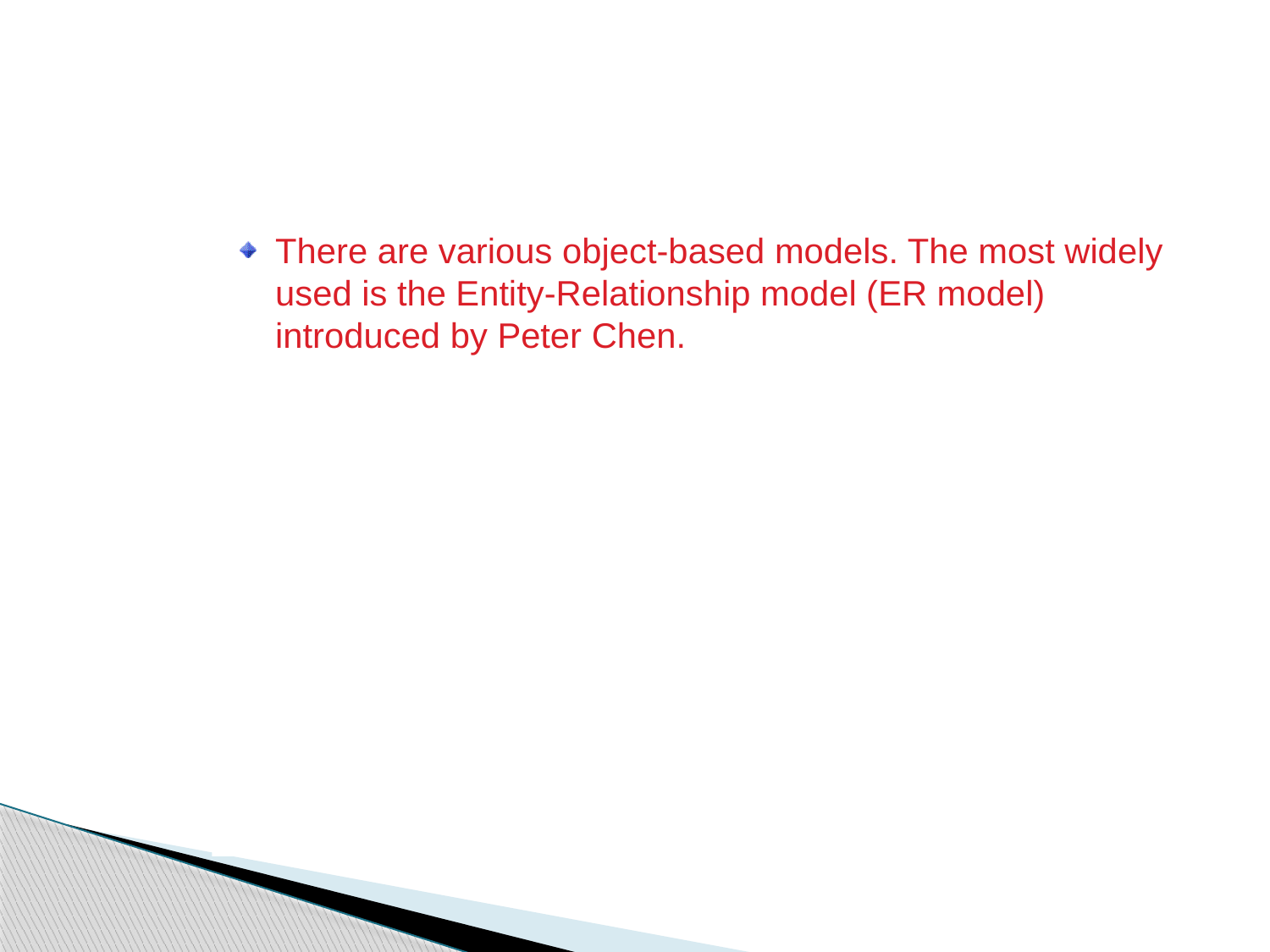

Object-Based Logical Model
There are various object-based models. The most widely used is the Entity-Relationship model (ER model) introduced by Peter Chen.